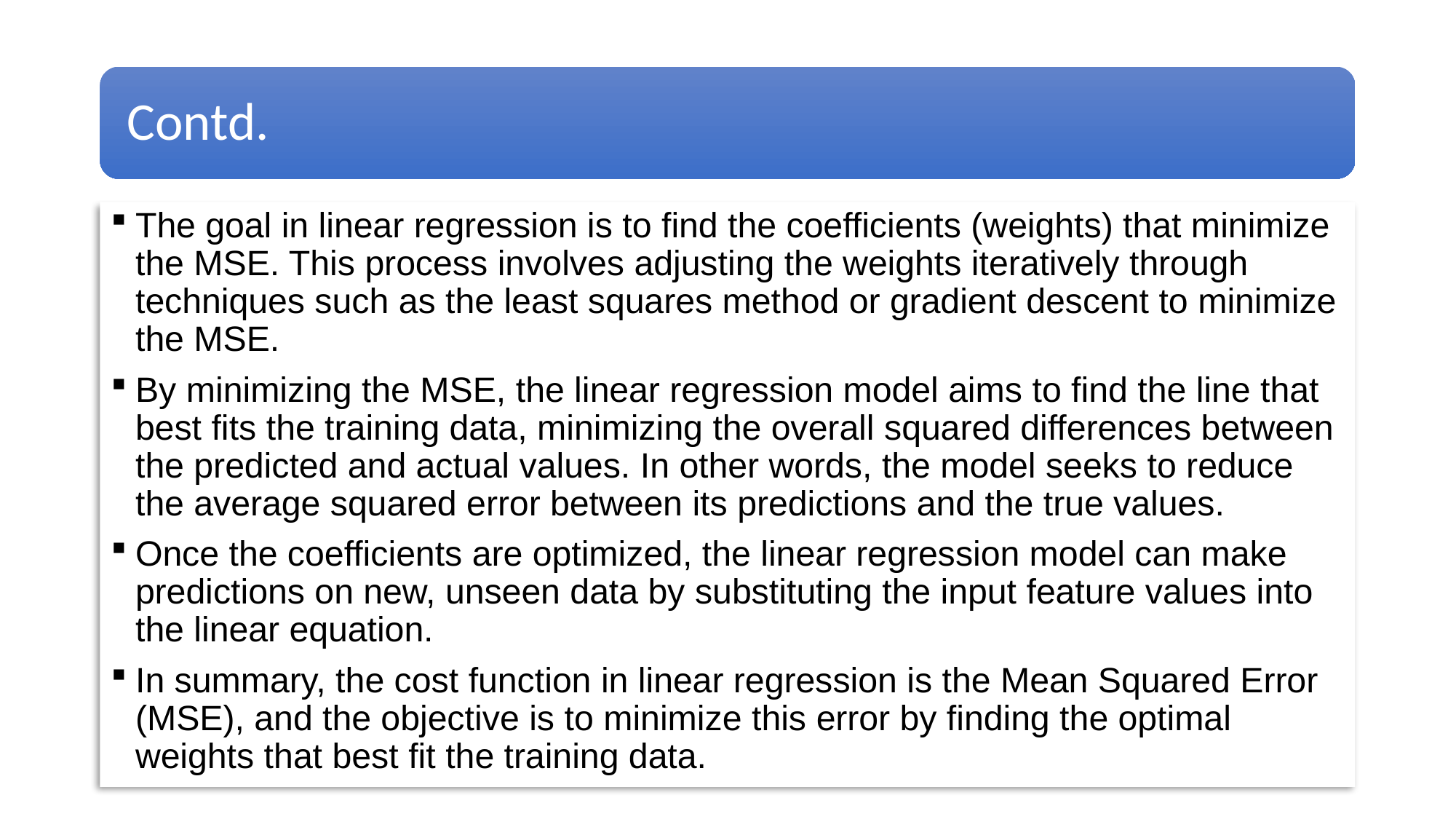

Contd.
The goal in linear regression is to find the coefficients (weights) that minimize the MSE. This process involves adjusting the weights iteratively through techniques such as the least squares method or gradient descent to minimize the MSE.
By minimizing the MSE, the linear regression model aims to find the line that best fits the training data, minimizing the overall squared differences between the predicted and actual values. In other words, the model seeks to reduce the average squared error between its predictions and the true values.
Once the coefficients are optimized, the linear regression model can make predictions on new, unseen data by substituting the input feature values into the linear equation.
In summary, the cost function in linear regression is the Mean Squared Error (MSE), and the objective is to minimize this error by finding the optimal weights that best fit the training data.